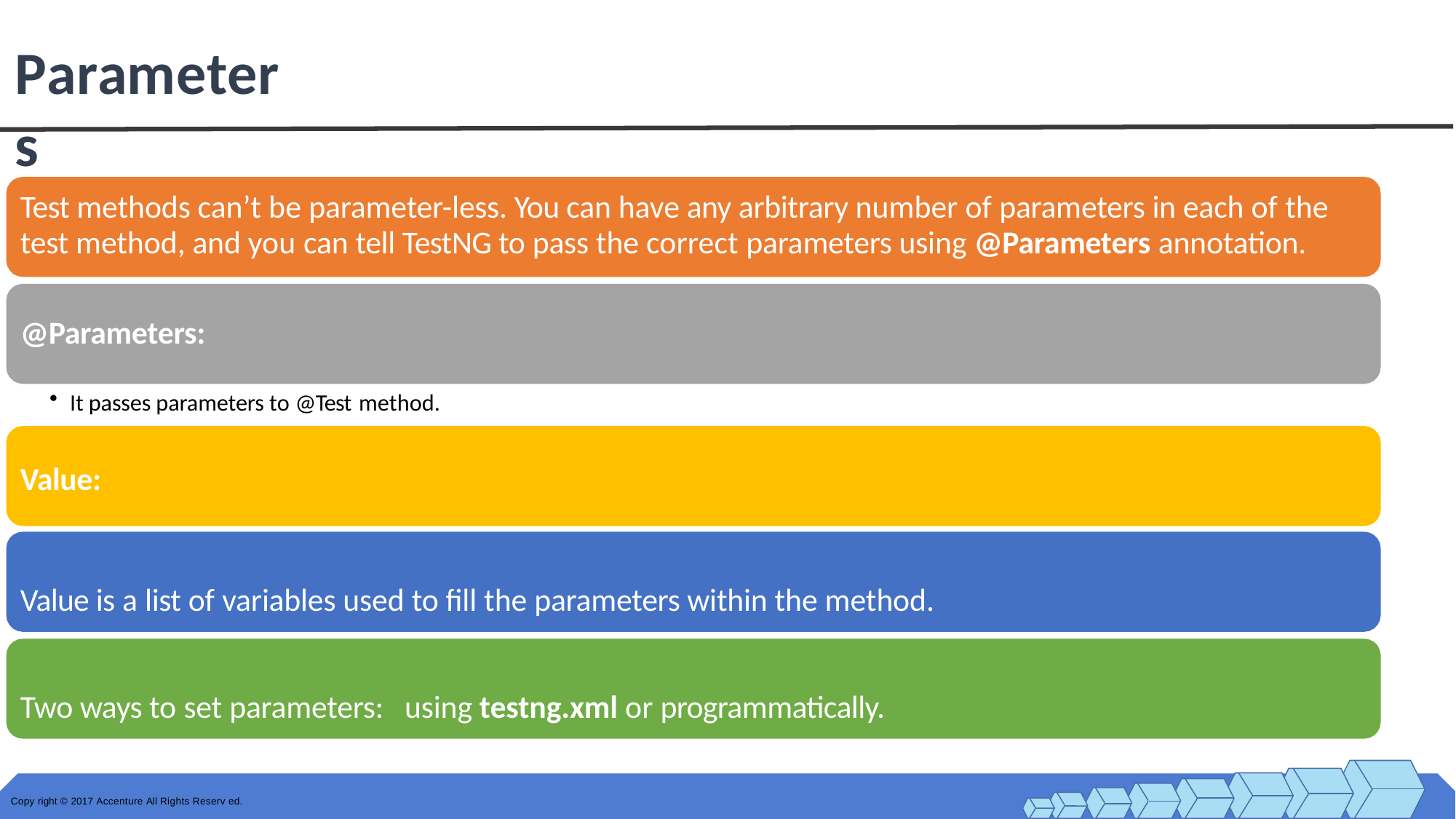

# Parameters

Test methods can’t be parameter-less. You can have any arbitrary number of parameters in each of the  test method, and you can tell TestNG to pass the correct parameters using @Parameters annotation.

@Parameters:

It passes parameters to @Test method.

Value:
Value is a list of variables used to fill the parameters within the method.  Two ways to set parameters:	using testng.xml or programmatically.

Copy right © 2017 Accenture All Rights Reserv ed.